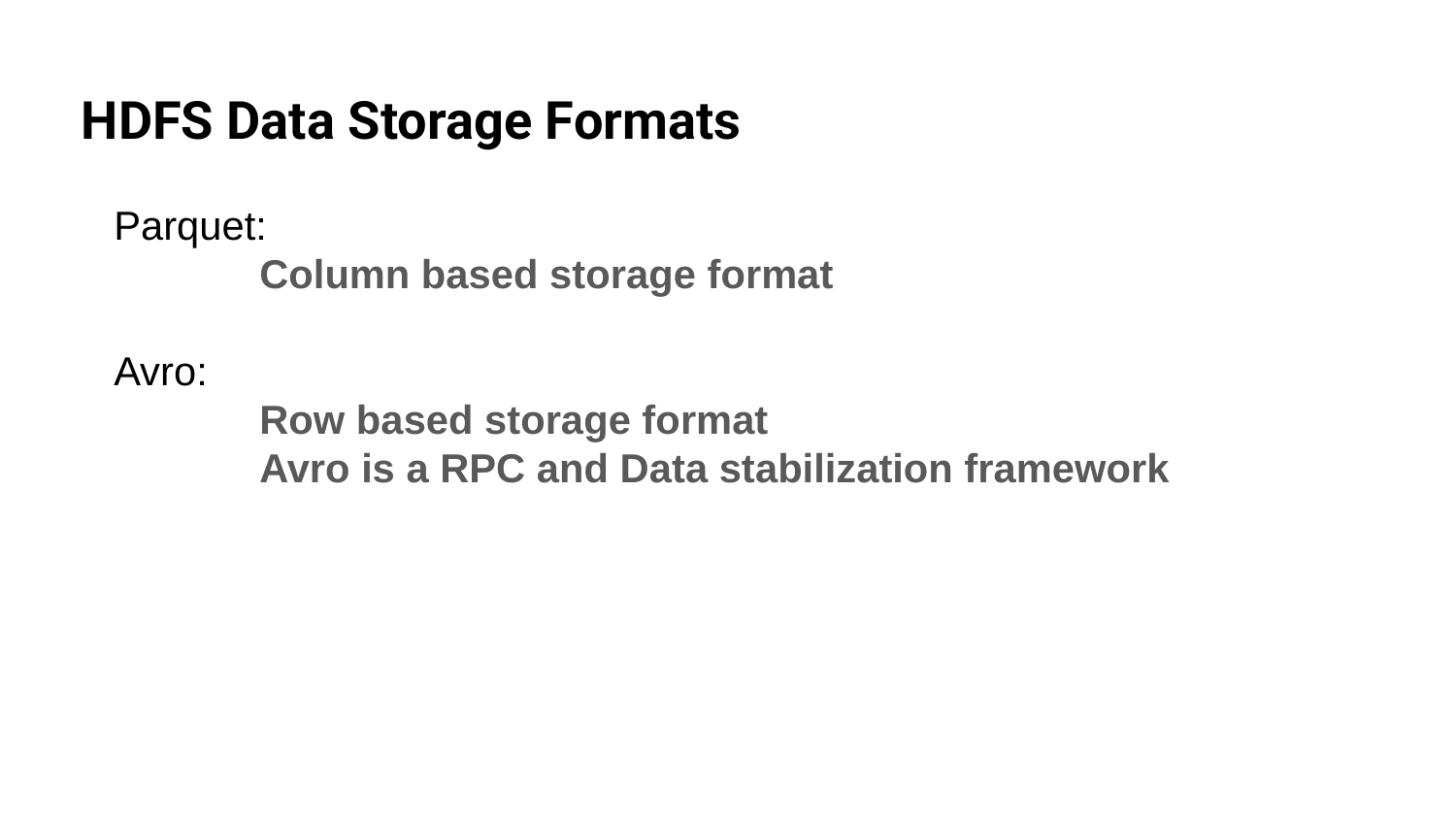

HDFS Data Storage Formats
Parquet:
	Column based storage format

Avro:
	Row based storage format
	Avro is a RPC and Data stabilization framework